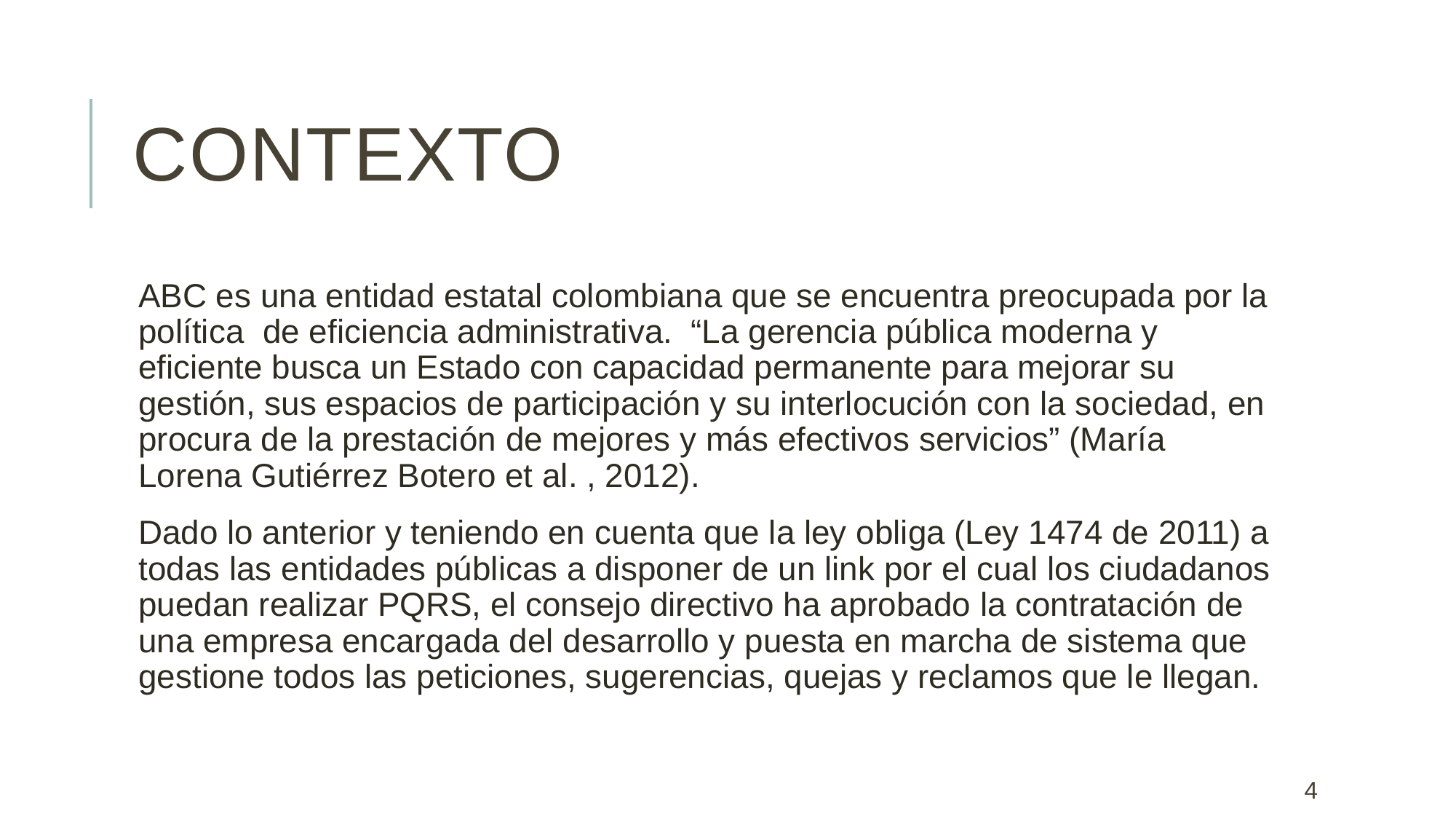

# Contexto
ABC es una entidad estatal colombiana que se encuentra preocupada por la política  de eficiencia administrativa.  “La gerencia pública moderna y eficiente busca un Estado con capacidad permanente para mejorar su gestión, sus espacios de participación y su interlocución con la sociedad, en procura de la prestación de mejores y más efectivos servicios” (María Lorena Gutiérrez Botero et al. , 2012).
Dado lo anterior y teniendo en cuenta que la ley obliga (Ley 1474 de 2011) a todas las entidades públicas a disponer de un link por el cual los ciudadanos puedan realizar PQRS, el consejo directivo ha aprobado la contratación de una empresa encargada del desarrollo y puesta en marcha de sistema que gestione todos las peticiones, sugerencias, quejas y reclamos que le llegan.
4